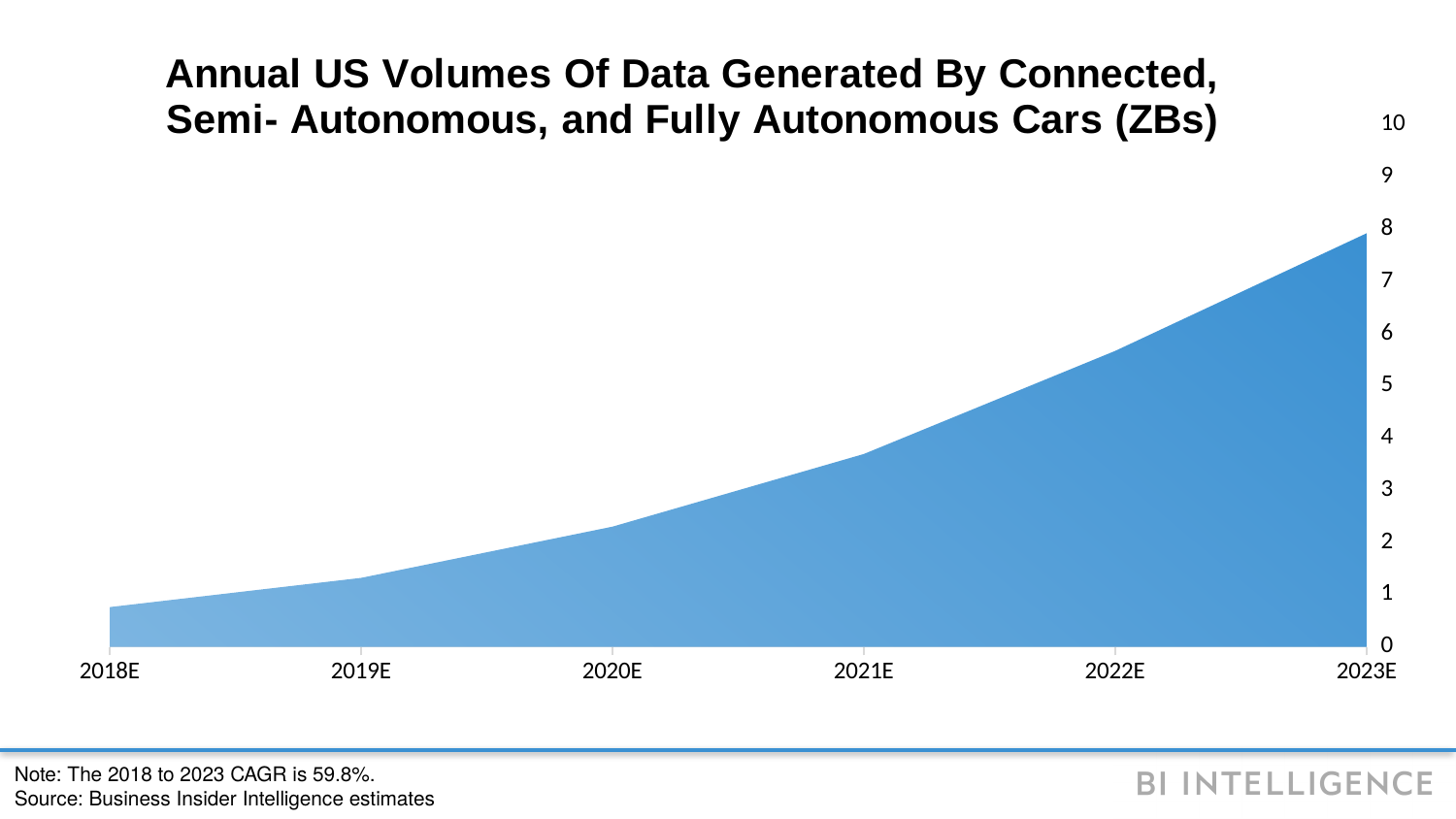

### Chart: Annual US Volumes Of Data Generated By Connected, Semi- Autonomous, and Fully Autonomous Cars (ZBs)

| Category | Data (ZB) |
|---|---|
| 2018E | 0.76 |
| 2019E | 1.319 |
| 2020E | 2.301 |
| 2021E | 3.692 |
| 2022E | 5.666999999999997 |
| 2023E | 7.92 |
Note: The 2018 to 2023 CAGR is 59.8%.
Source: Business Insider Intelligence estimates